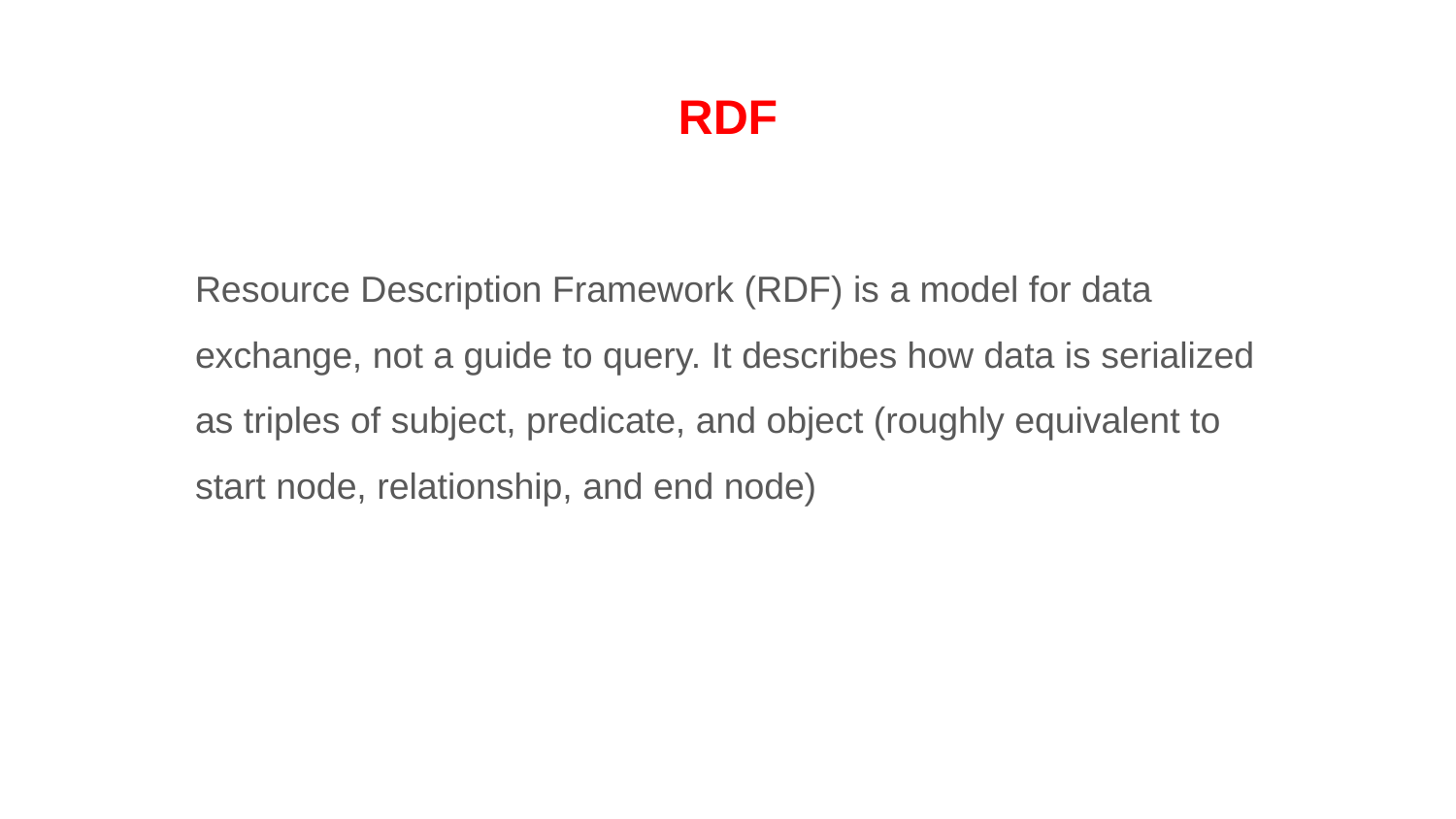

RDF
Resource Description Framework (RDF) is a model for data exchange, not a guide to query. It describes how data is serialized as triples of subject, predicate, and object (roughly equivalent to start node, relationship, and end node)